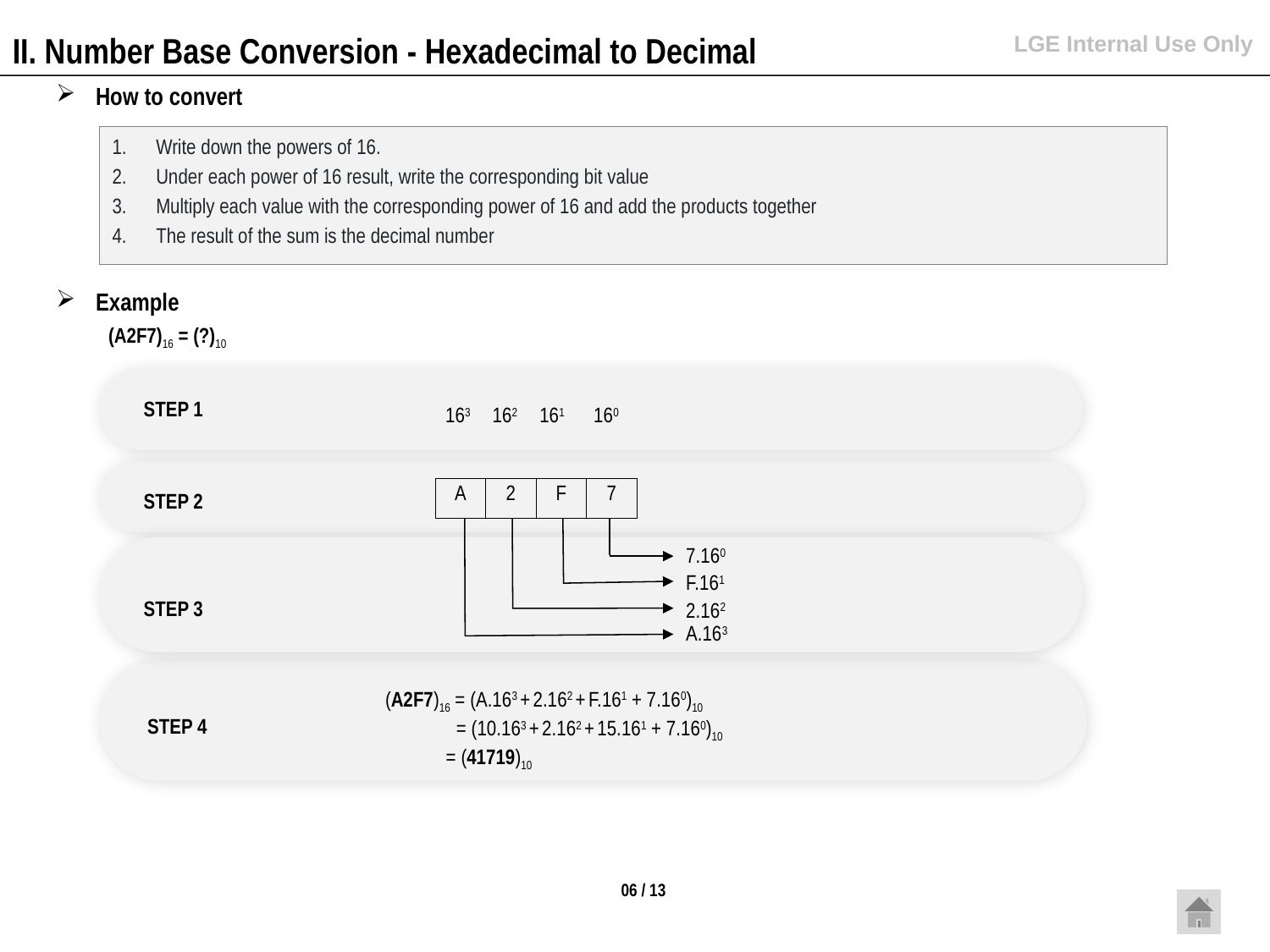

II. Number Base Conversion - Hexadecimal to Decimal
How to convert
Write down the powers of 16.
Under each power of 16 result, write the corresponding bit value
Multiply each value with the corresponding power of 16 and add the products together
The result of the sum is the decimal number
Example
(A2F7)16 = (?)10

STEP 1
163        162     161      160

| A | 2 | F | 7 |
| --- | --- | --- | --- |
STEP 2
7.160

F.161
STEP 3
2.162
A.163

(A2F7)16 = (A.163 + 2.162 + F.161 + 7.160)10
               = (10.163 + 2.162 + 15.161 + 7.160)10
                      = (41719)10

STEP 4
06 / 13